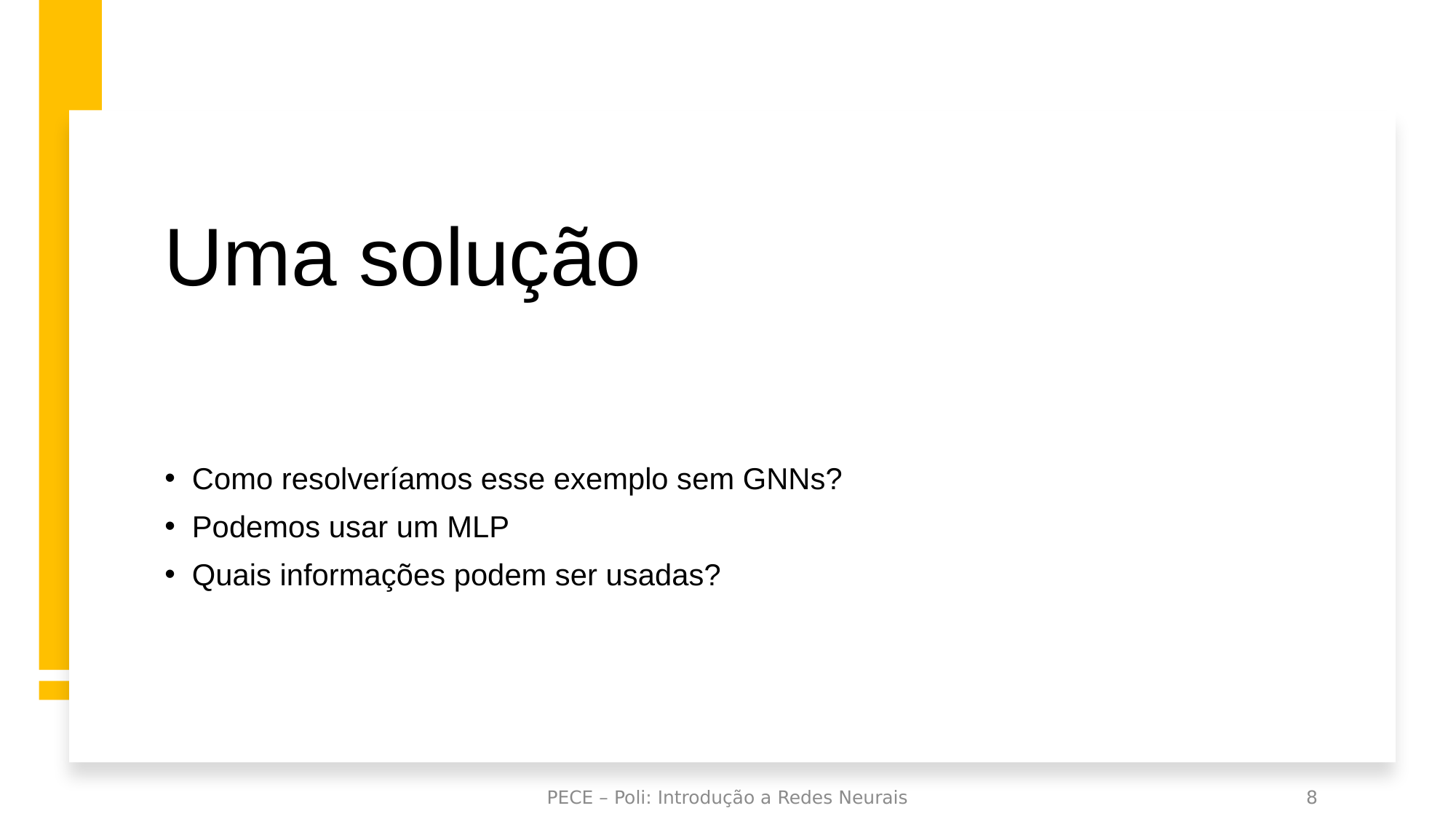

# Uma solução

Como resolveríamos esse exemplo sem GNNs?
Podemos usar um MLP
Quais informações podem ser usadas?
PECE – Poli: Introdução a Redes Neurais
8